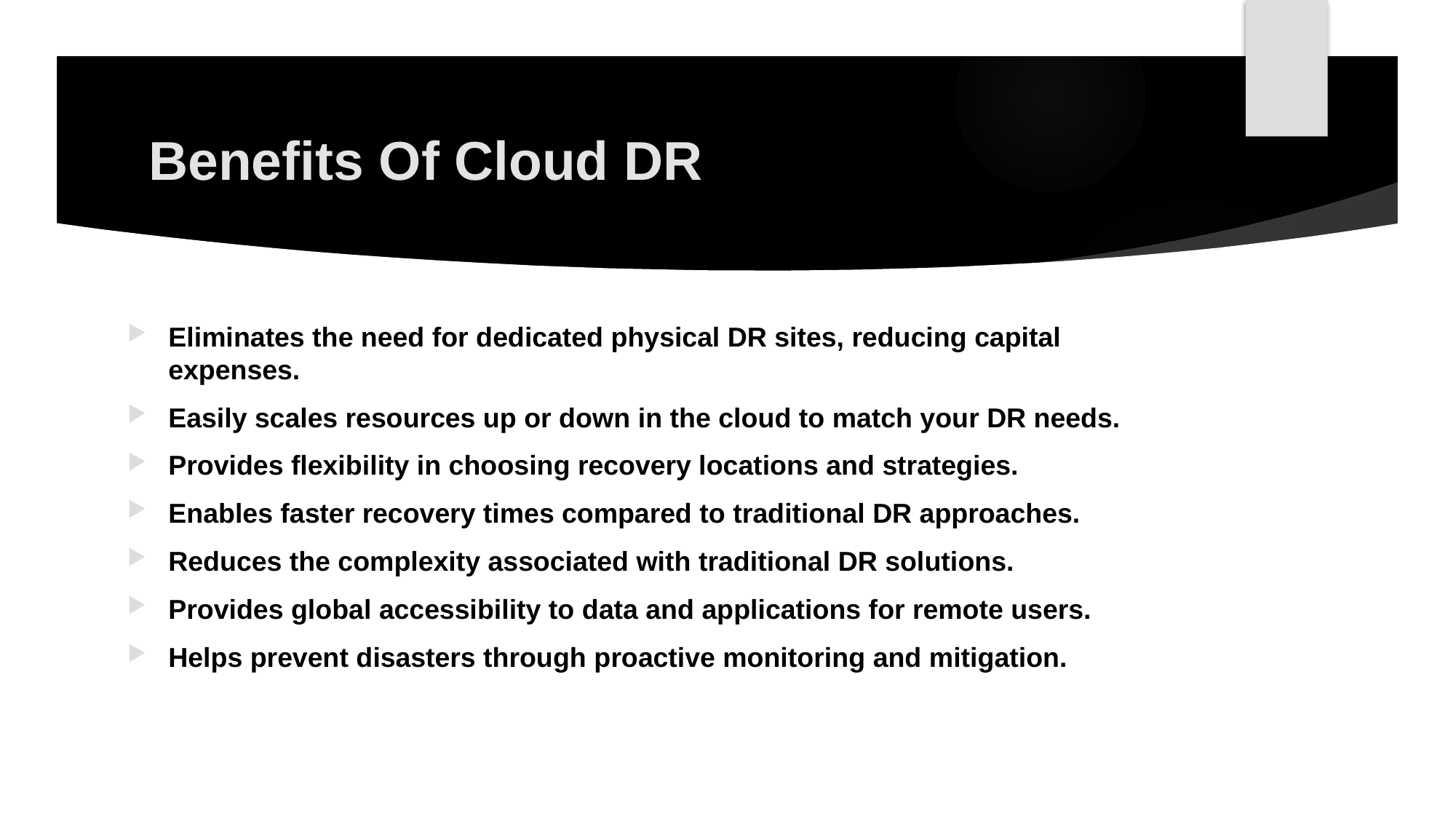

# Benefits Of Cloud DR
Eliminates the need for dedicated physical DR sites, reducing capital expenses.
Easily scales resources up or down in the cloud to match your DR needs.
Provides flexibility in choosing recovery locations and strategies.
Enables faster recovery times compared to traditional DR approaches.
Reduces the complexity associated with traditional DR solutions.
Provides global accessibility to data and applications for remote users.
Helps prevent disasters through proactive monitoring and mitigation.